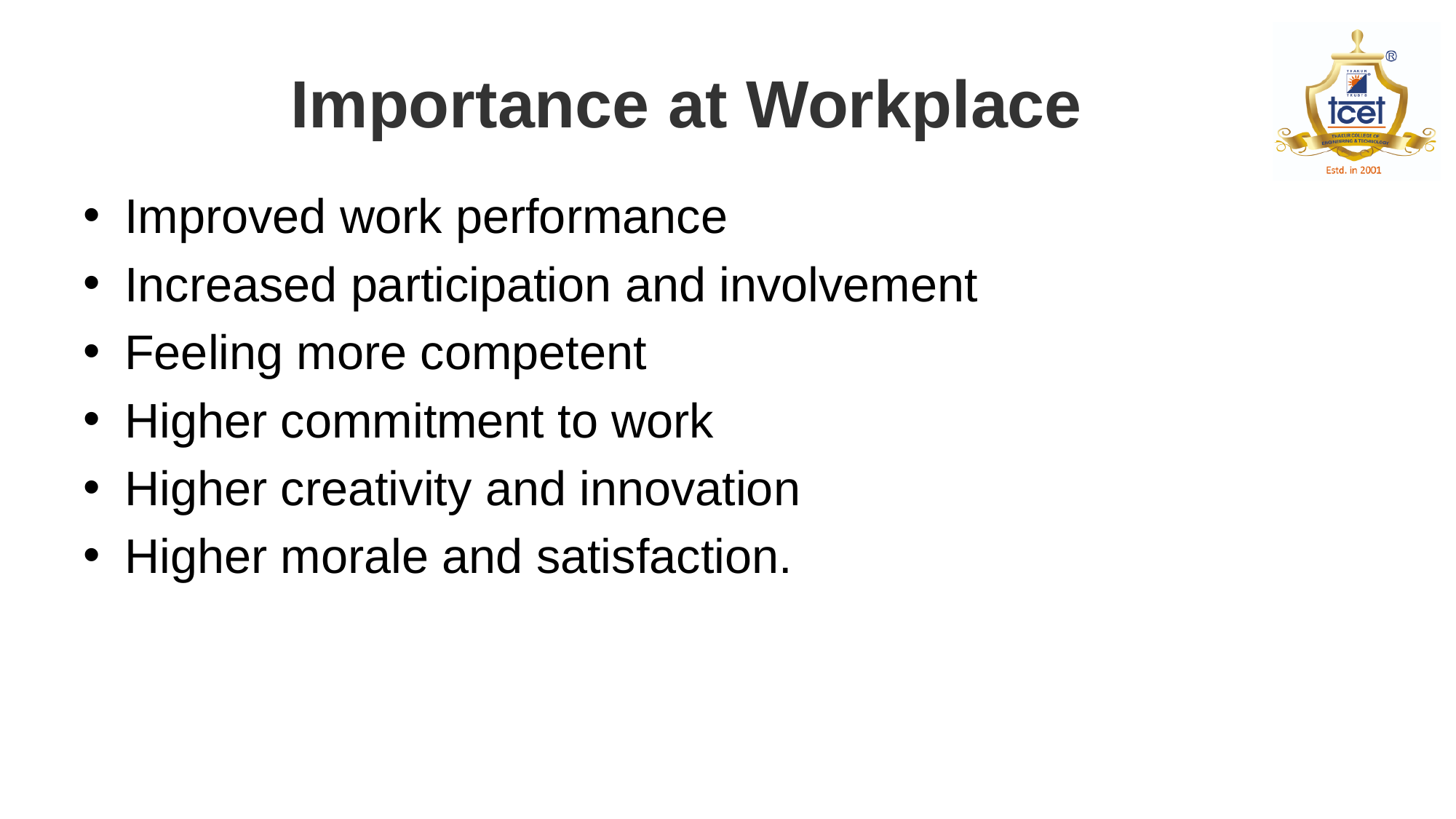

# Importance at Workplace
Improved work performance
Increased participation and involvement
Feeling more competent
Higher commitment to work
Higher creativity and innovation
Higher morale and satisfaction.